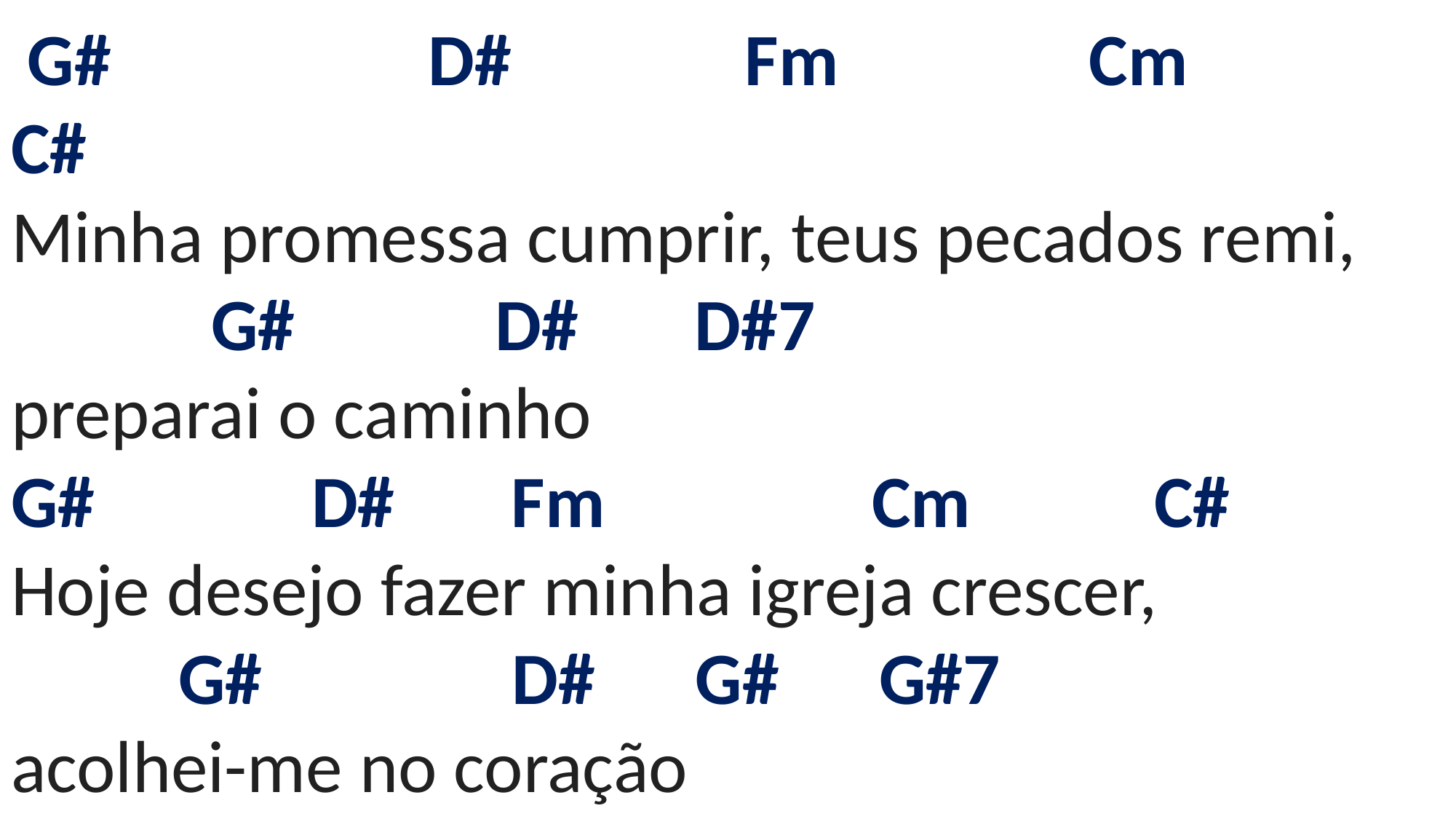

# G#                   D#              Fm               Cm           C# Minha promessa cumprir, teus pecados remi, G#            D#       D#7 preparai o caminho G#             D#       Fm                Cm           C# Hoje desejo fazer minha igreja crescer, G#               D#      G#      G#7 acolhei-me no coração